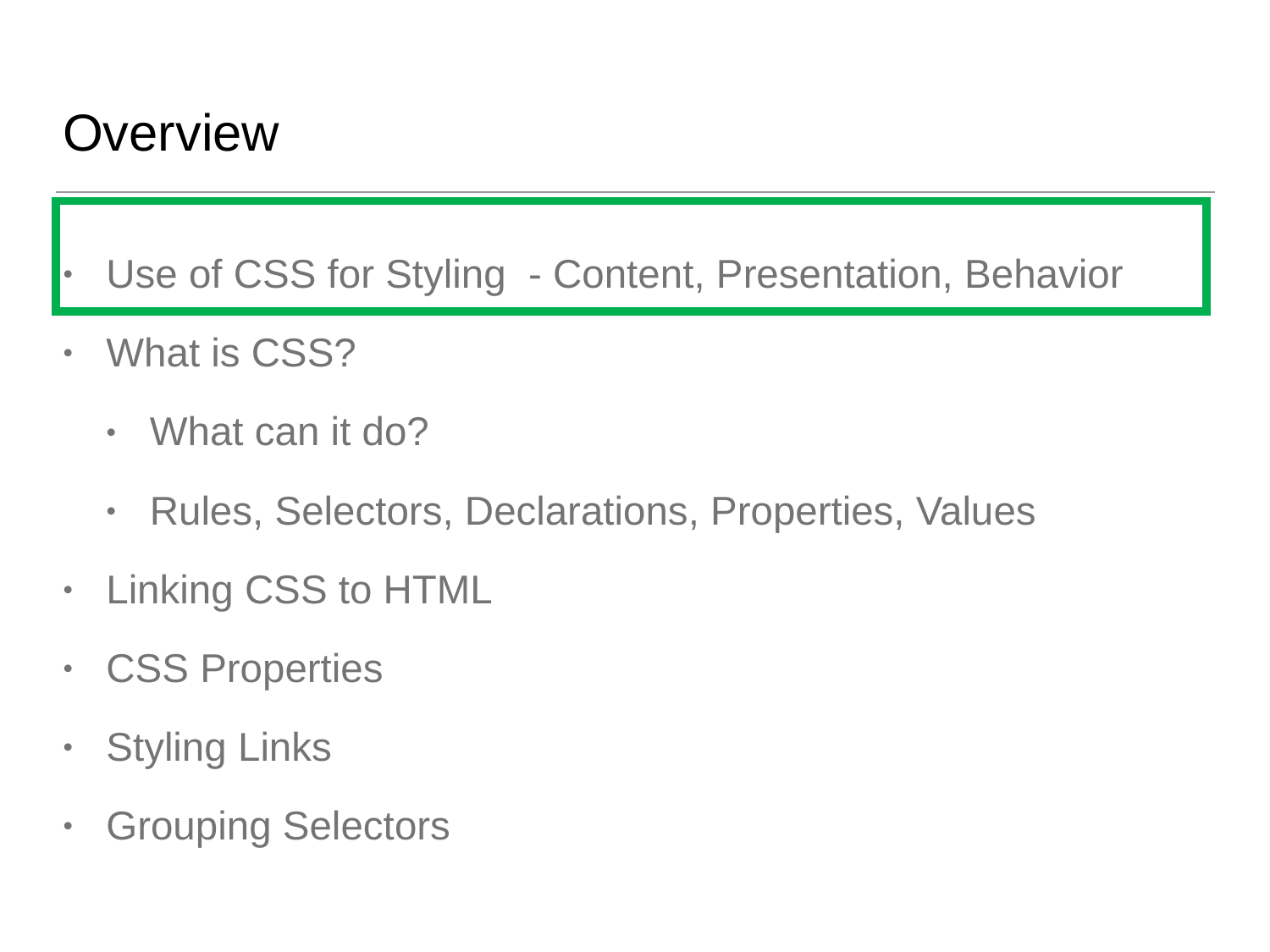

# Overview

Use of CSS for Styling  - Content, Presentation, Behavior
What is CSS?
What can it do?
Rules, Selectors, Declarations, Properties, Values
Linking CSS to HTML
CSS Properties
Styling Links
Grouping Selectors